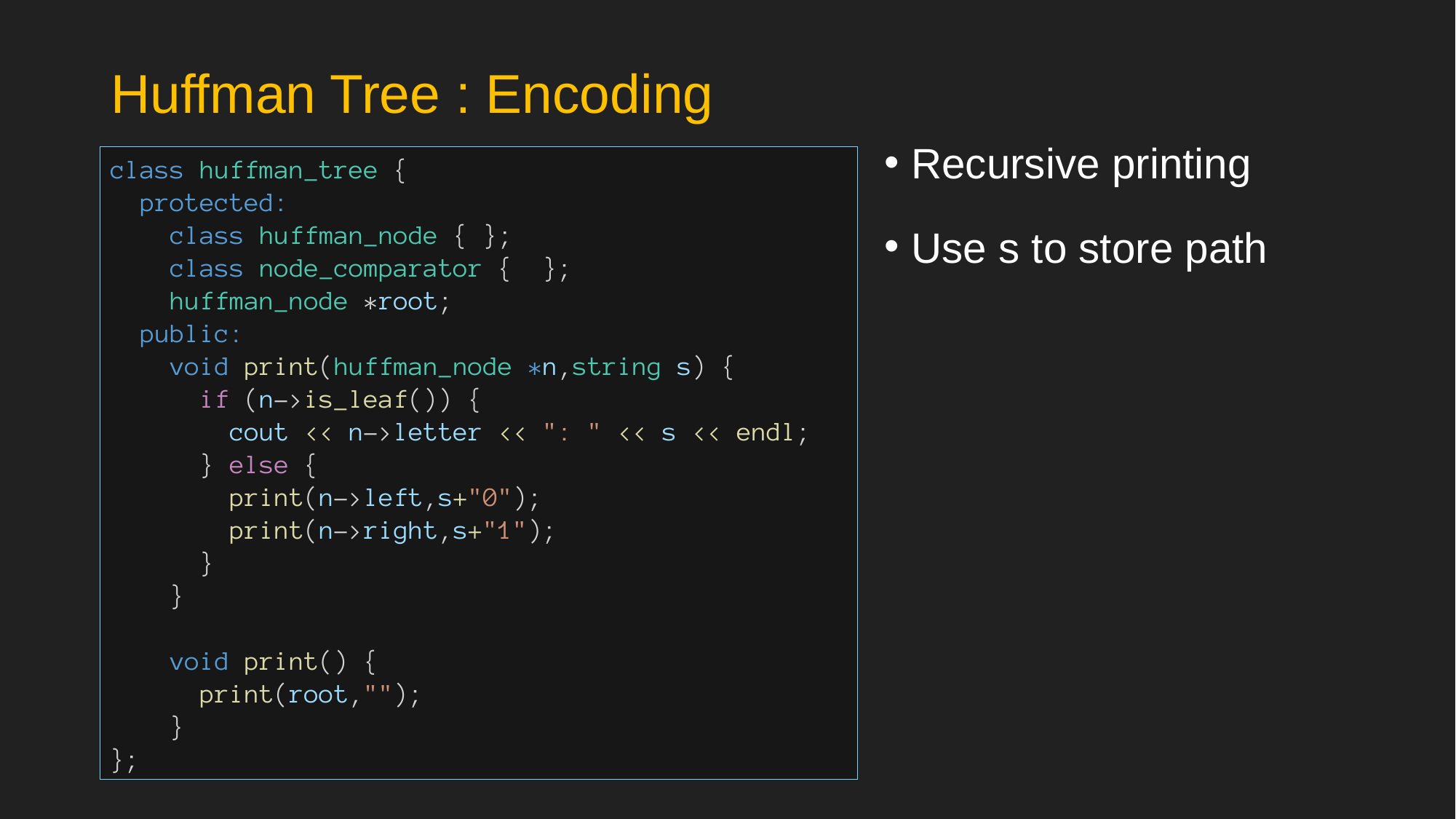

# Huffman Tree : Encoding
Recursive printing
Use s to store path
class huffman_tree {
  protected:
    class huffman_node { };
    class node_comparator {  };
    huffman_node *root;
  public:
    void print(huffman_node *n,string s) {
      if (n->is_leaf()) {
        cout << n->letter << ": " << s << endl;
      } else {
        print(n->left,s+"0");
        print(n->right,s+"1");
      }
    }
    void print() {
      print(root,"");
    }
};